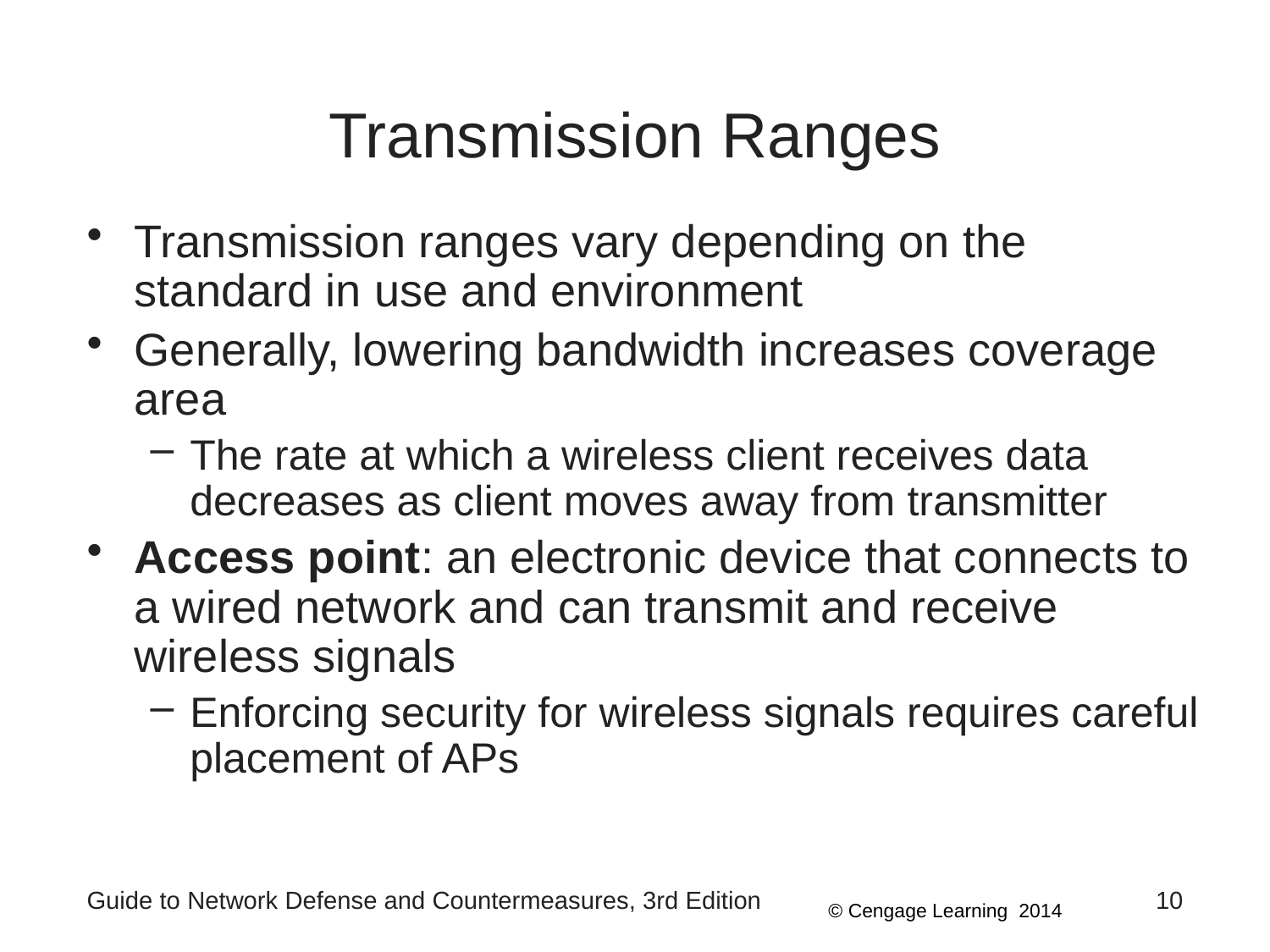

# Transmission Ranges
Transmission ranges vary depending on the standard in use and environment
Generally, lowering bandwidth increases coverage area
The rate at which a wireless client receives data decreases as client moves away from transmitter
Access point: an electronic device that connects to a wired network and can transmit and receive wireless signals
Enforcing security for wireless signals requires careful placement of APs
Guide to Network Defense and Countermeasures, 3rd Edition
10